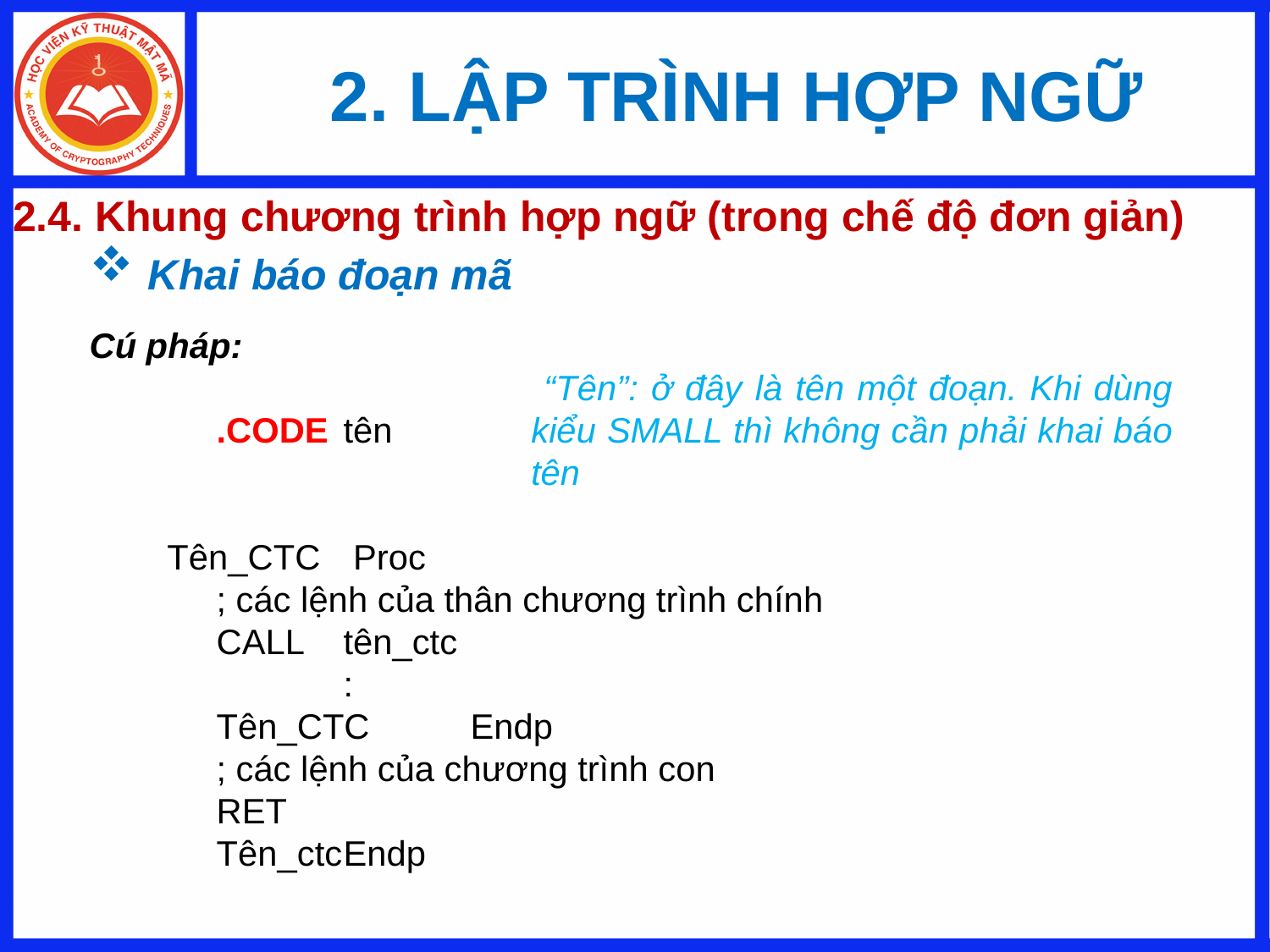

# 2. LẬP TRÌNH HỢP NGỮ
2.4. Khung chương trình hợp ngữ (trong chế độ đơn giản)
 Khai báo đoạn mã

Cú pháp:

 	.CODE	tên

        Tên_CTC	 Proc
	; các lệnh của thân chương trình chính
	CALL	tên_ctc
		:
	Tên_CTC	Endp
	; các lệnh của chương trình con
	RET
	Tên_ctc	Endp
 “Tên”: ở đây là tên một đoạn. Khi dùng kiểu SMALL thì không cần phải khai báo tên